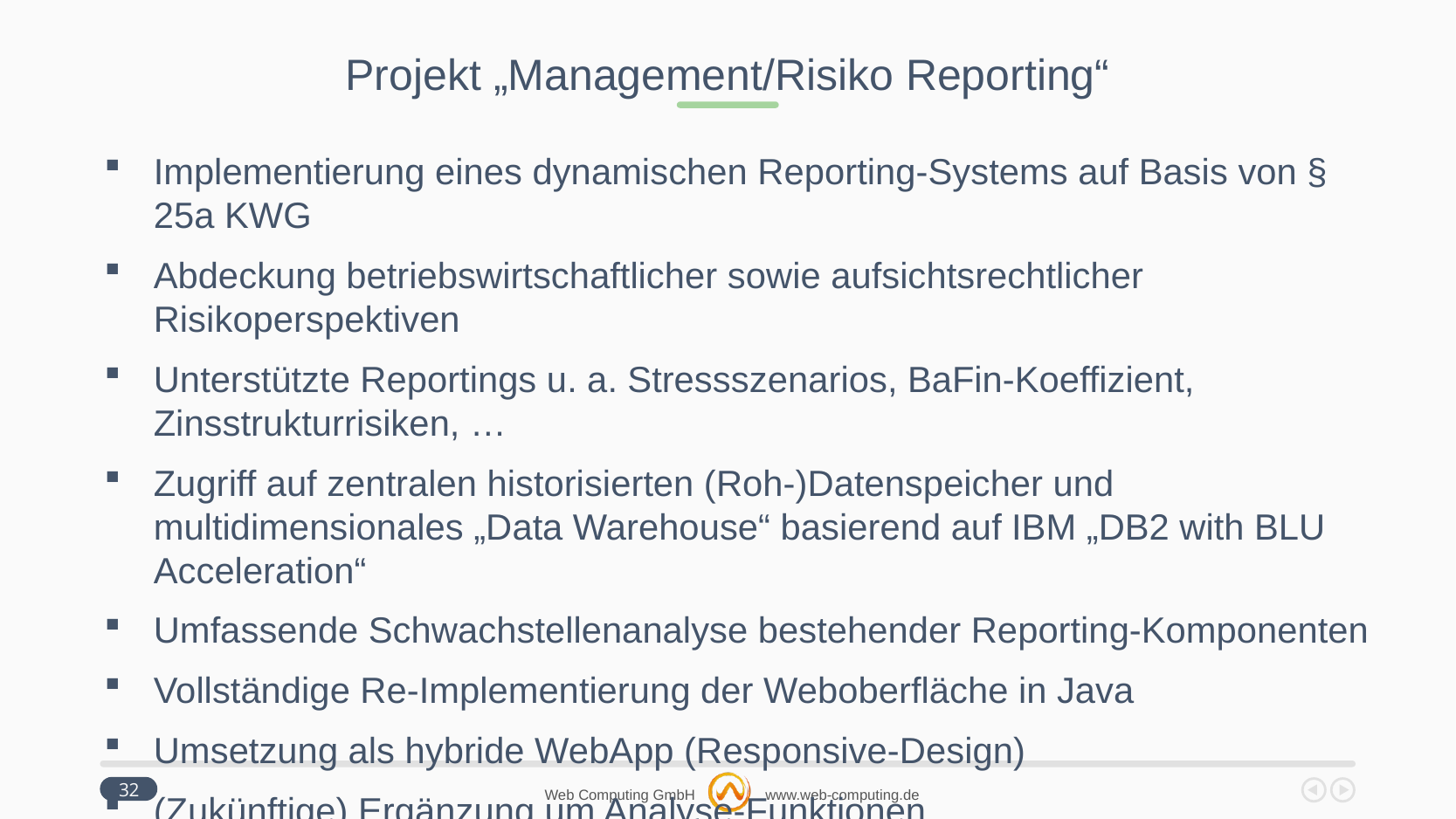

# Projekt „Management/Risiko Reporting“

Implementierung eines dynamischen Reporting-Systems auf Basis von § 25a KWG
Abdeckung betriebswirtschaftlicher sowie aufsichtsrechtlicher Risikoperspektiven
Unterstützte Reportings u. a. Stressszenarios, BaFin-Koeffizient, Zinsstrukturrisiken, …
Zugriff auf zentralen historisierten (Roh-)Datenspeicher und multidimensionales „Data Warehouse“ basierend auf IBM „DB2 with BLU Acceleration“
Umfassende Schwachstellenanalyse bestehender Reporting-Komponenten
Vollständige Re-Implementierung der Weboberfläche in Java
Umsetzung als hybride WebApp (Responsive-Design)
(Zukünftige) Ergänzung um Analyse-Funktionen
32